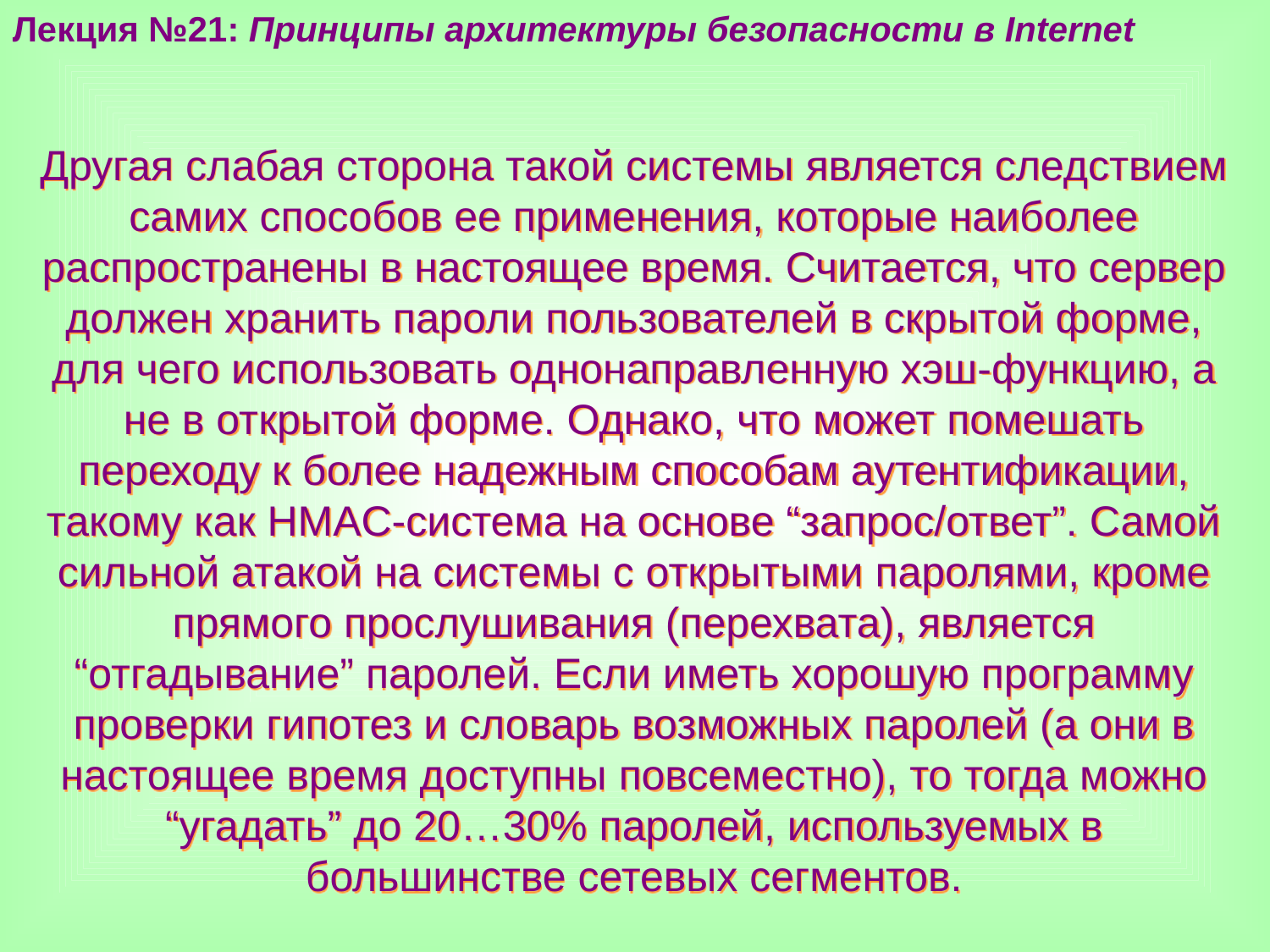

Лекция №21: Принципы архитектуры безопасности в Internet
Другая слабая сторона такой системы является следствием самих способов ее применения, которые наиболее распространены в настоящее время. Считается, что сервер должен хранить пароли пользователей в скрытой форме, для чего использовать однонаправленную хэш-функцию, а не в открытой форме. Однако, что может помешать переходу к более надежным способам аутентификации, такому как HMAC-система на основе “запрос/ответ”. Самой сильной атакой на системы с открытыми паролями, кроме прямого прослушивания (перехвата), является “отгадывание” паролей. Если иметь хорошую программу проверки гипотез и словарь возможных паролей (а они в настоящее время доступны повсеместно), то тогда можно “угадать” до 20…30% паролей, используемых в большинстве сетевых сегментов.